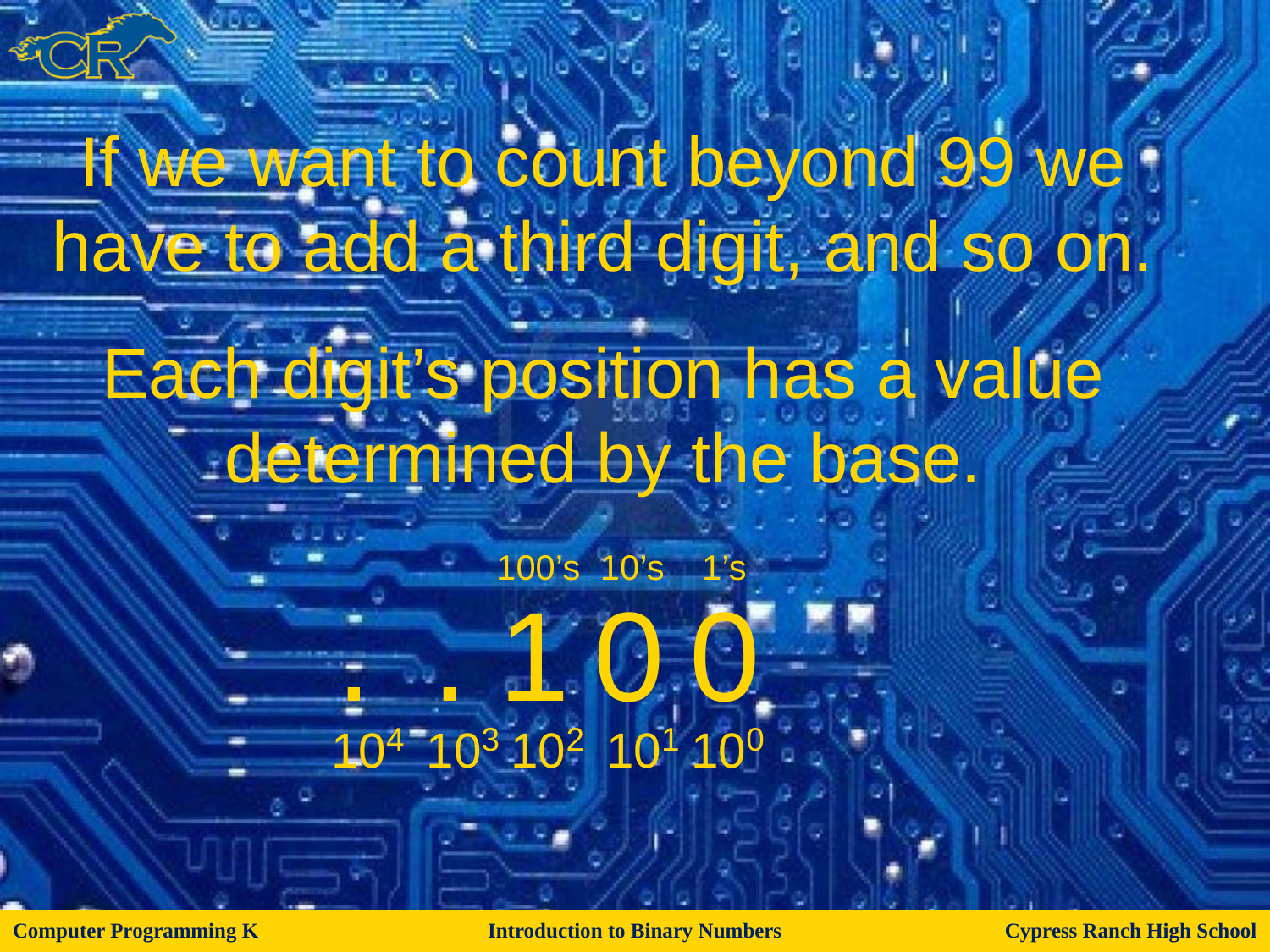

If we want to count beyond 99 we have to add a third digit, and so on.
Each digit’s position has a value determined by the base.
100’s
10’s
1’s
.
104
.
103
1
0
0
102
101
100